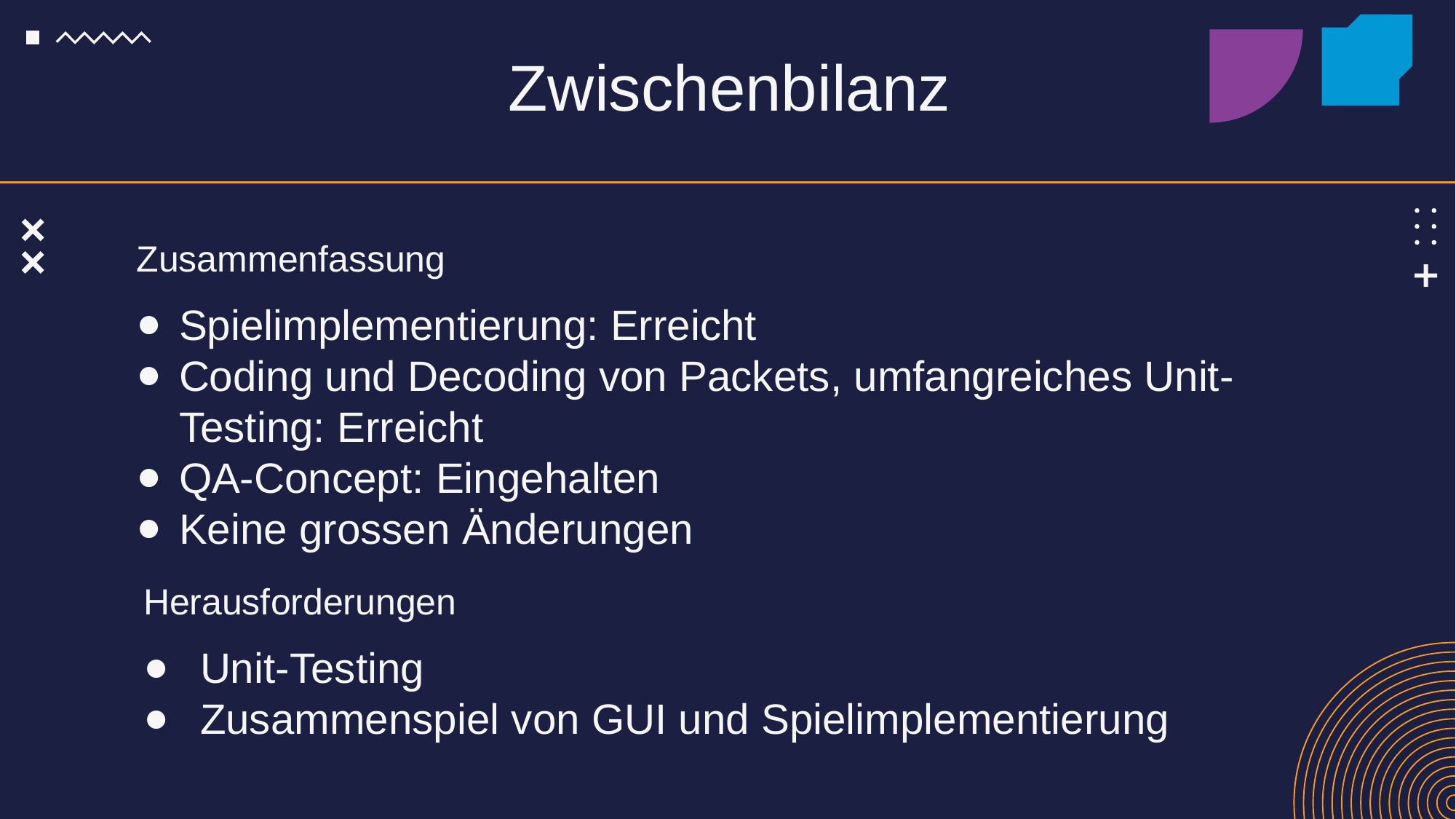

# Zwischenbilanz
Zusammenfassung
Spielimplementierung: Erreicht
Coding und Decoding von Packets, umfangreiches Unit-Testing: Erreicht
QA-Concept: Eingehalten
Keine grossen Änderungen
Herausforderungen

Unit-Testing
Zusammenspiel von GUI und Spielimplementierung